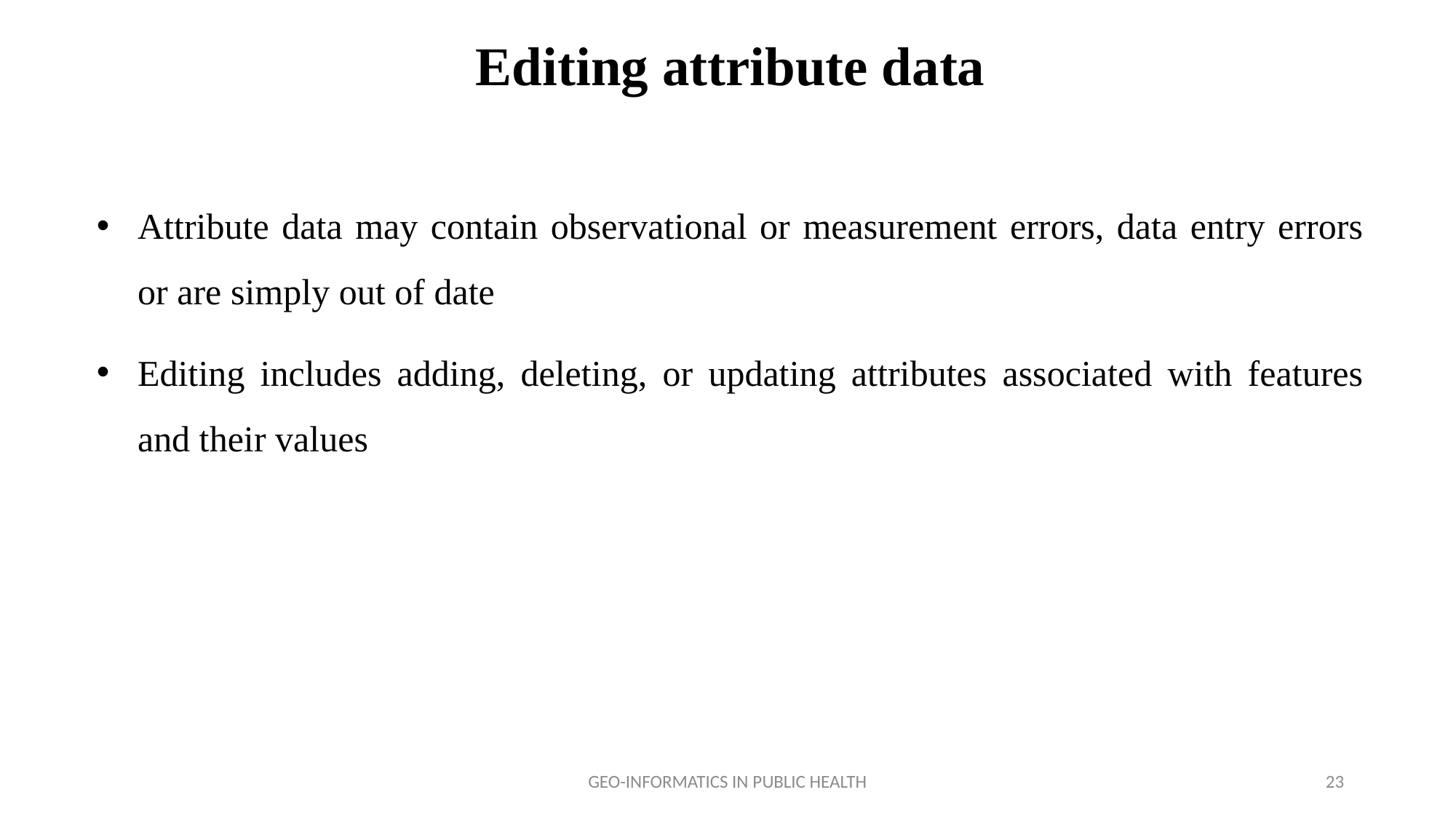

# Editing attribute data

Attribute data may contain observational or measurement errors, data entry errors or are simply out of date
Editing includes adding, deleting, or updating attributes associated with features and their values

GEO-INFORMATICS IN PUBLIC HEALTH
23